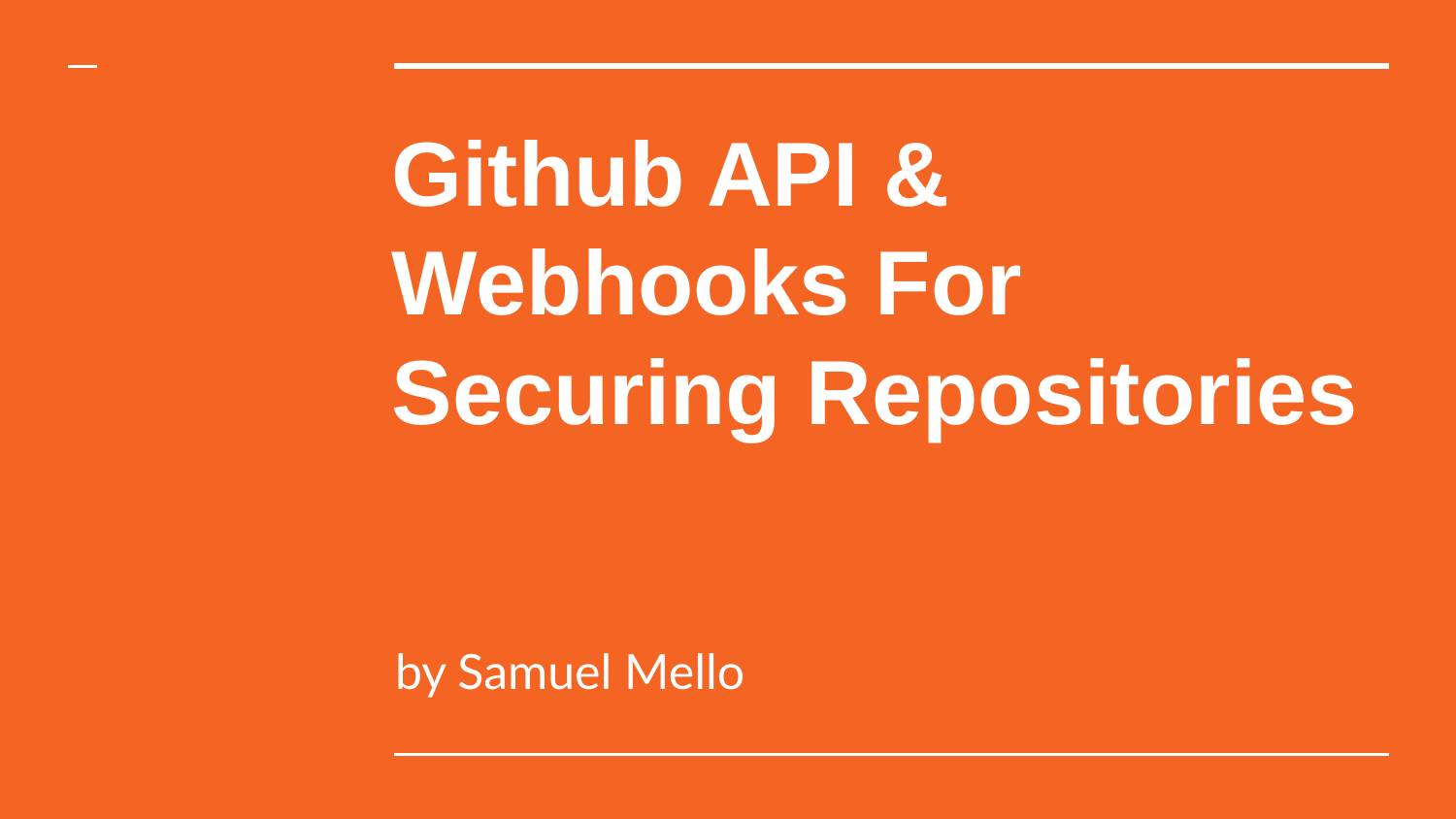

# Github API & Webhooks For Securing Repositories
by Samuel Mello